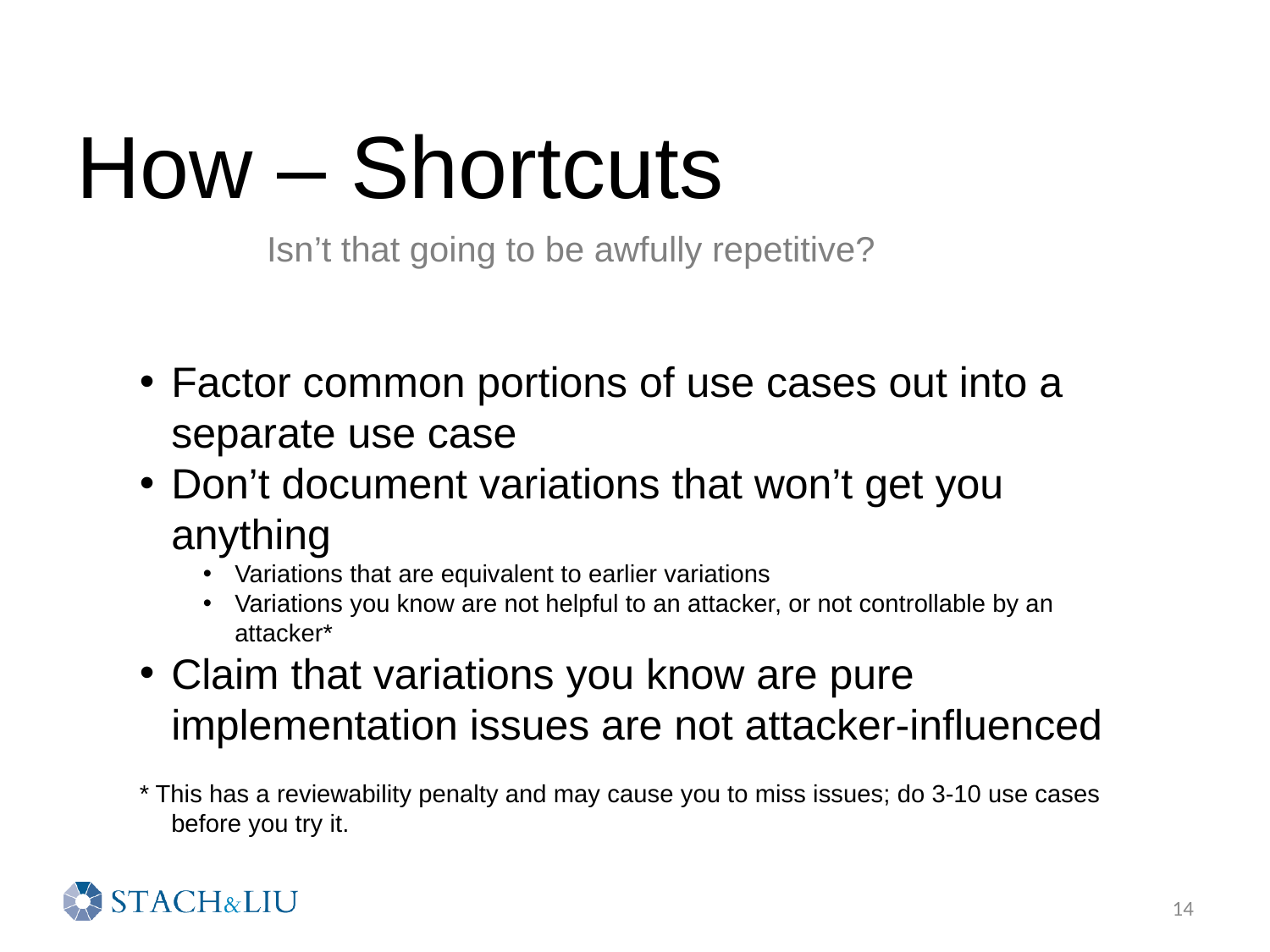

# How – Shortcuts
Isn’t that going to be awfully repetitive?
Factor common portions of use cases out into a separate use case
Don’t document variations that won’t get you anything
Variations that are equivalent to earlier variations
Variations you know are not helpful to an attacker, or not controllable by an attacker*
Claim that variations you know are pure implementation issues are not attacker-influenced

* This has a reviewability penalty and may cause you to miss issues; do 3-10 use cases before you try it.
14